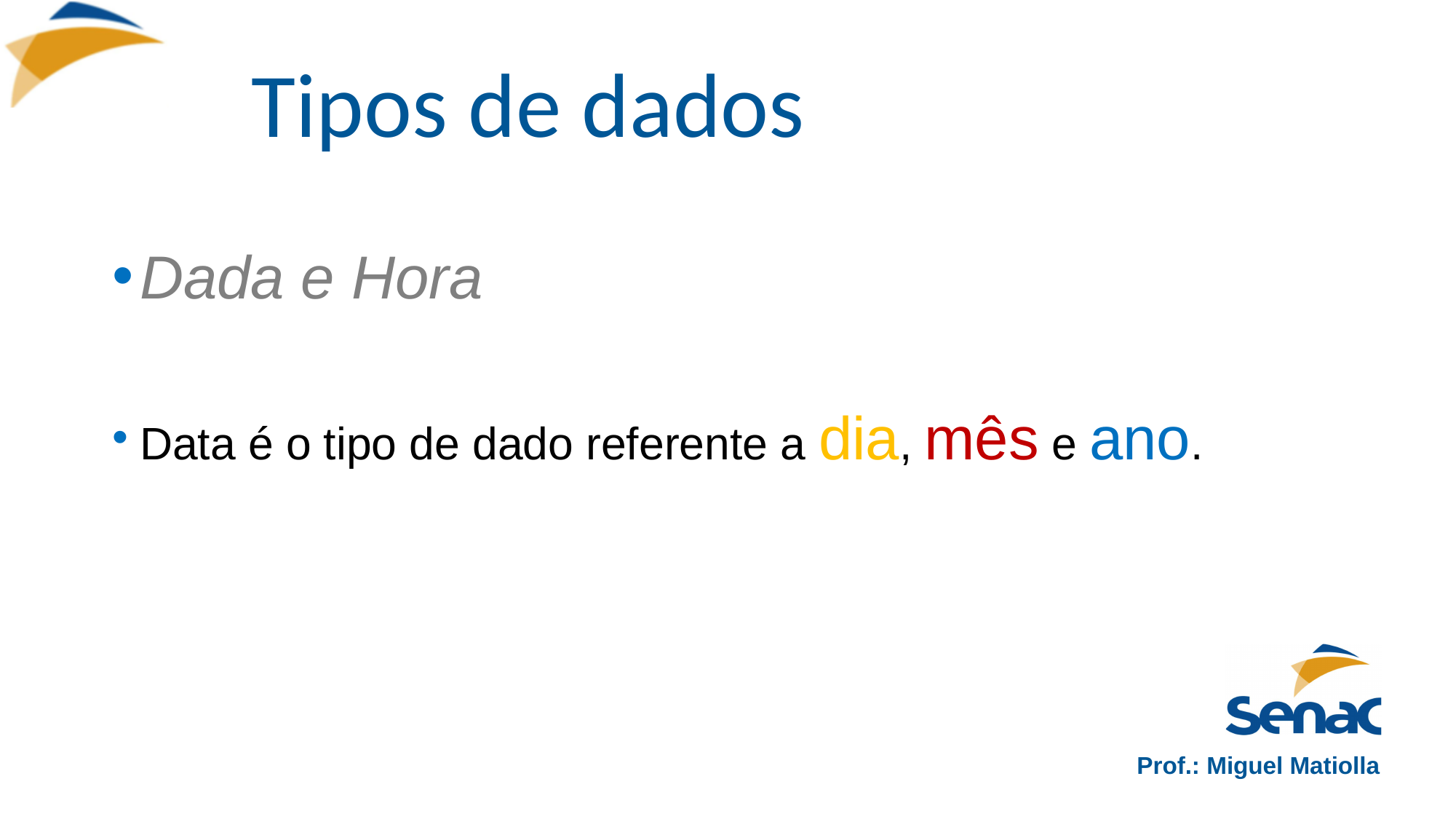

# Tipos de dados
Dada e Hora

Data é o tipo de dado referente a dia, mês e ano.